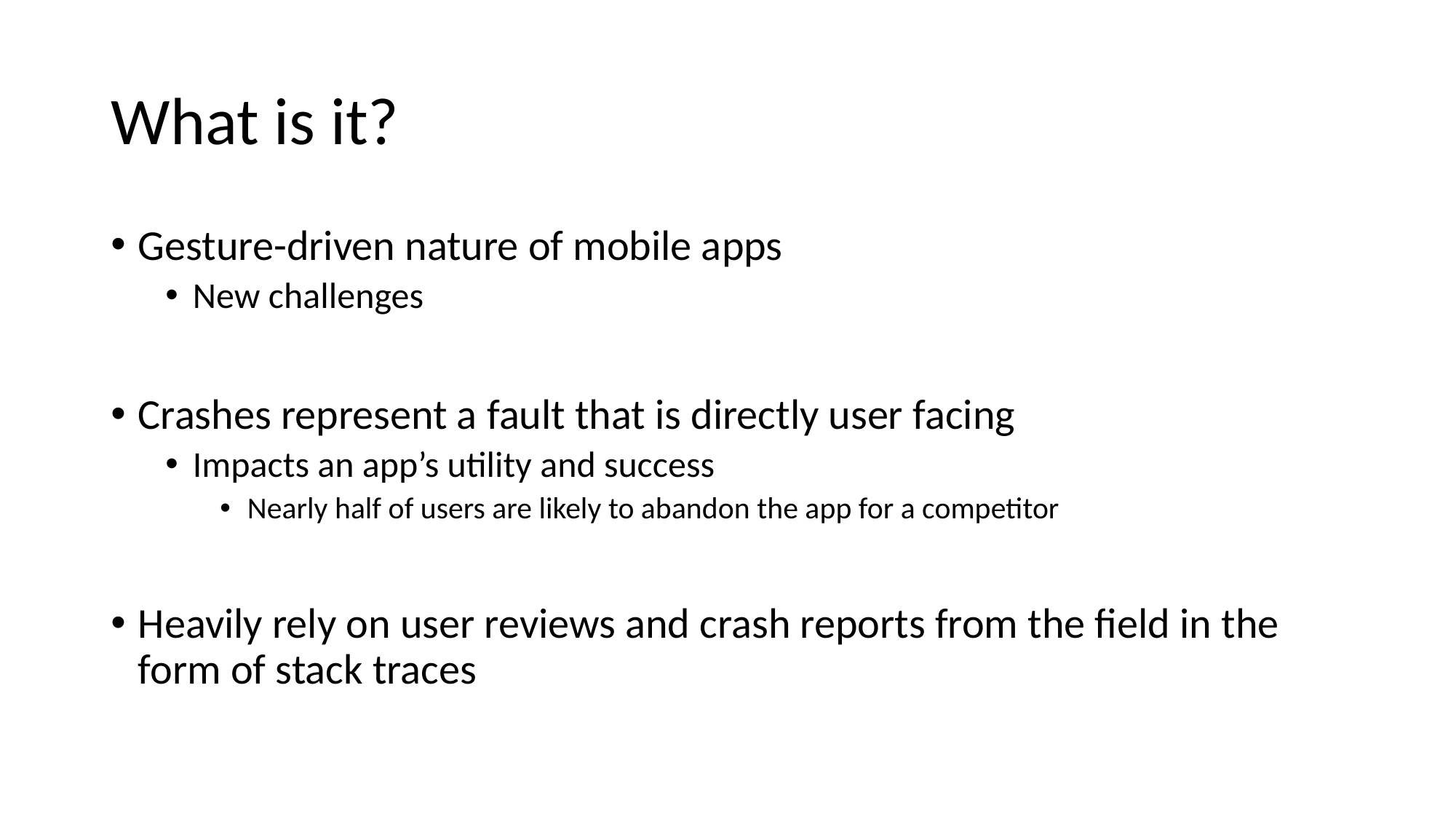

# What is it?
Gesture-driven nature of mobile apps
New challenges

Crashes represent a fault that is directly user facing
Impacts an app’s utility and success
Nearly half of users are likely to abandon the app for a competitor

Heavily rely on user reviews and crash reports from the field in the form of stack traces